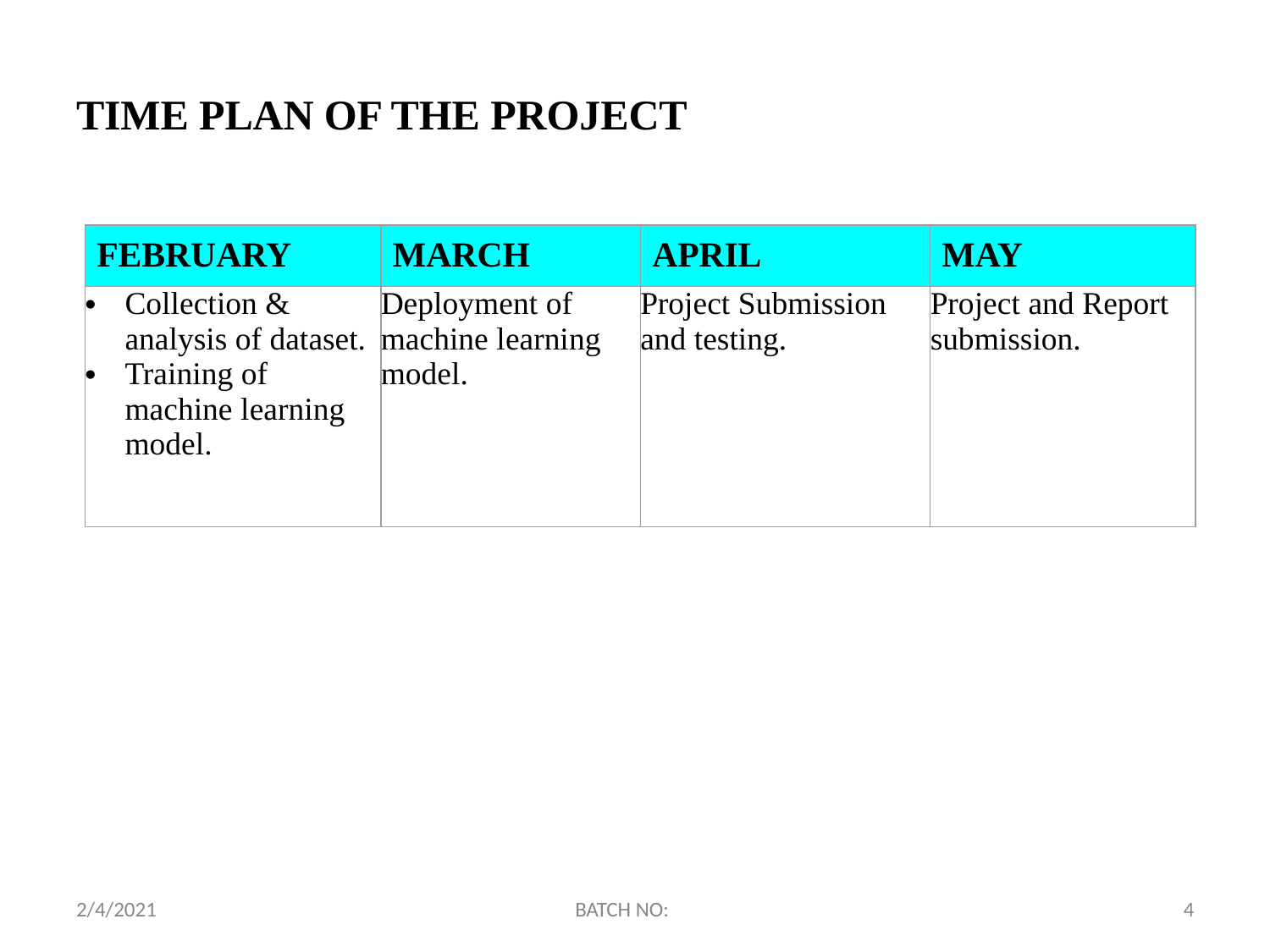

# TIME PLAN OF THE PROJECT
| FEBRUARY | MARCH | APRIL | MAY |
| --- | --- | --- | --- |
| Collection & analysis of dataset. Training of machine learning model. | Deployment of machine learning model. | Project Submission and testing. | Project and Report submission. |
2/4/2021
BATCH NO:
4